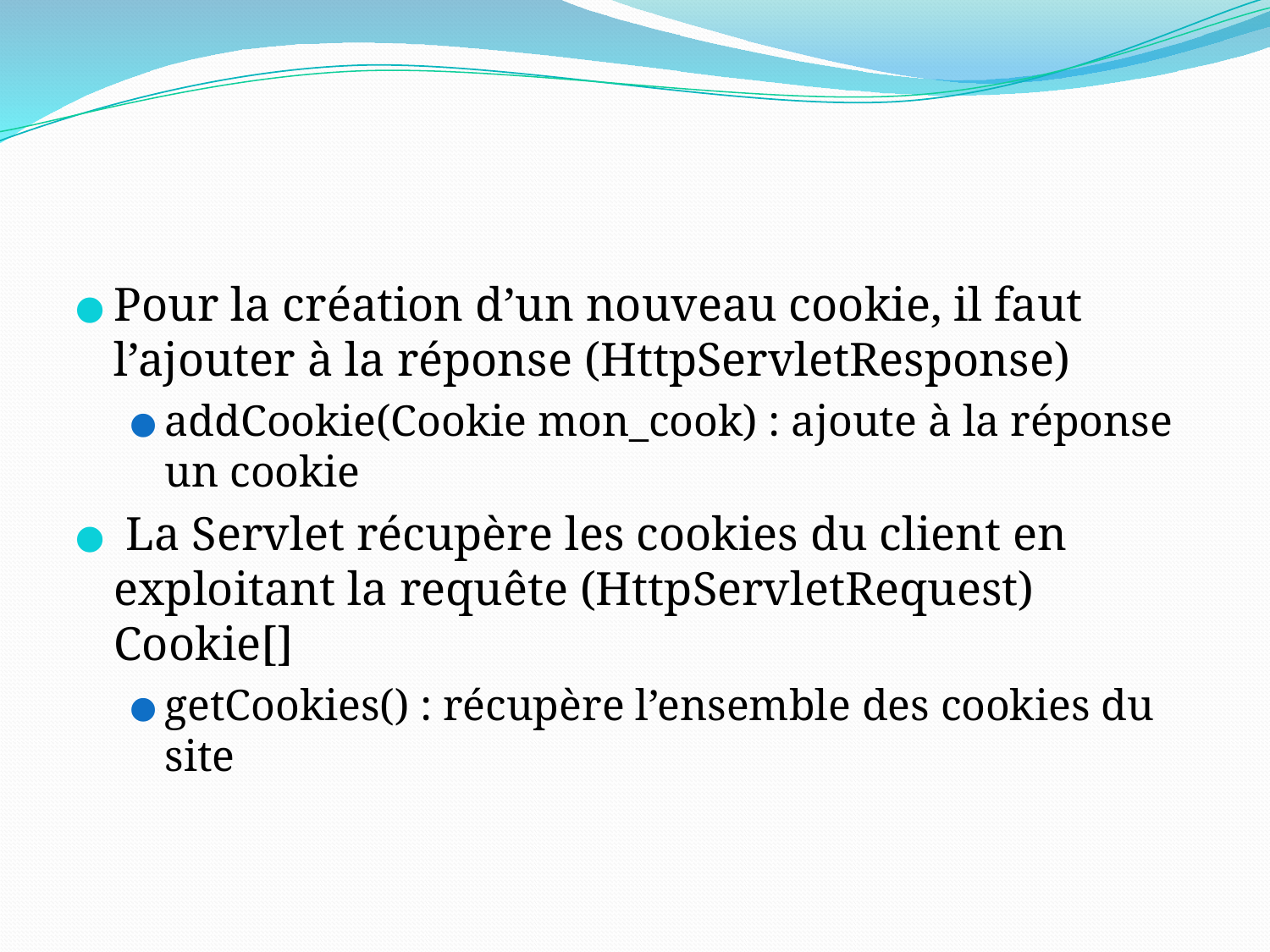

#
Pour la création d’un nouveau cookie, il faut l’ajouter à la réponse (HttpServletResponse)
addCookie(Cookie mon_cook) : ajoute à la réponse un cookie
 La Servlet récupère les cookies du client en exploitant la requête (HttpServletRequest)  Cookie[]
getCookies() : récupère l’ensemble des cookies du site